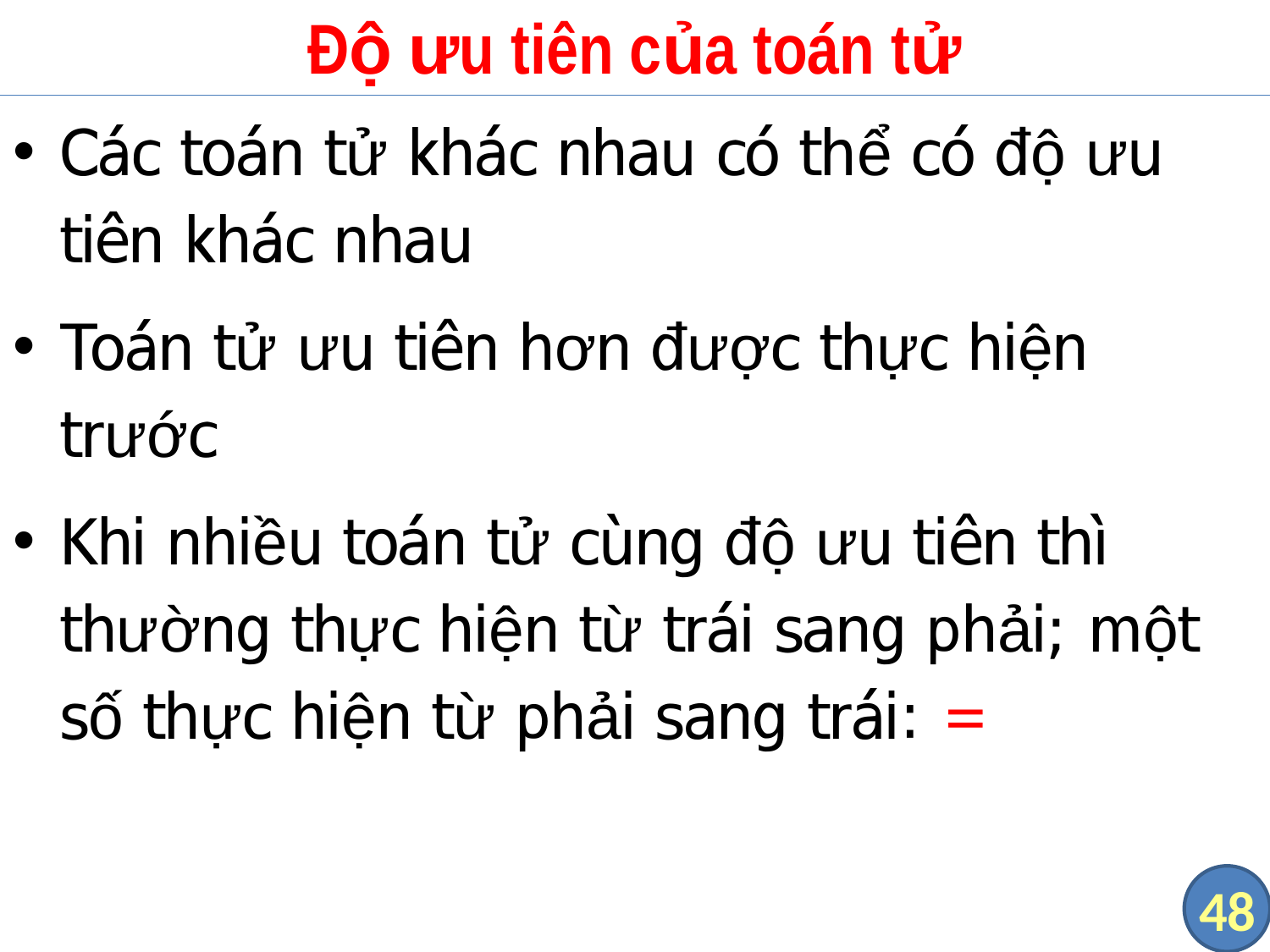

# Độ ưu tiên của toán tử
Các toán tử khác nhau có thể có độ ưu tiên khác nhau
Toán tử ưu tiên hơn được thực hiện trước
Khi nhiều toán tử cùng độ ưu tiên thì thường thực hiện từ trái sang phải; một số thực hiện từ phải sang trái: =
48